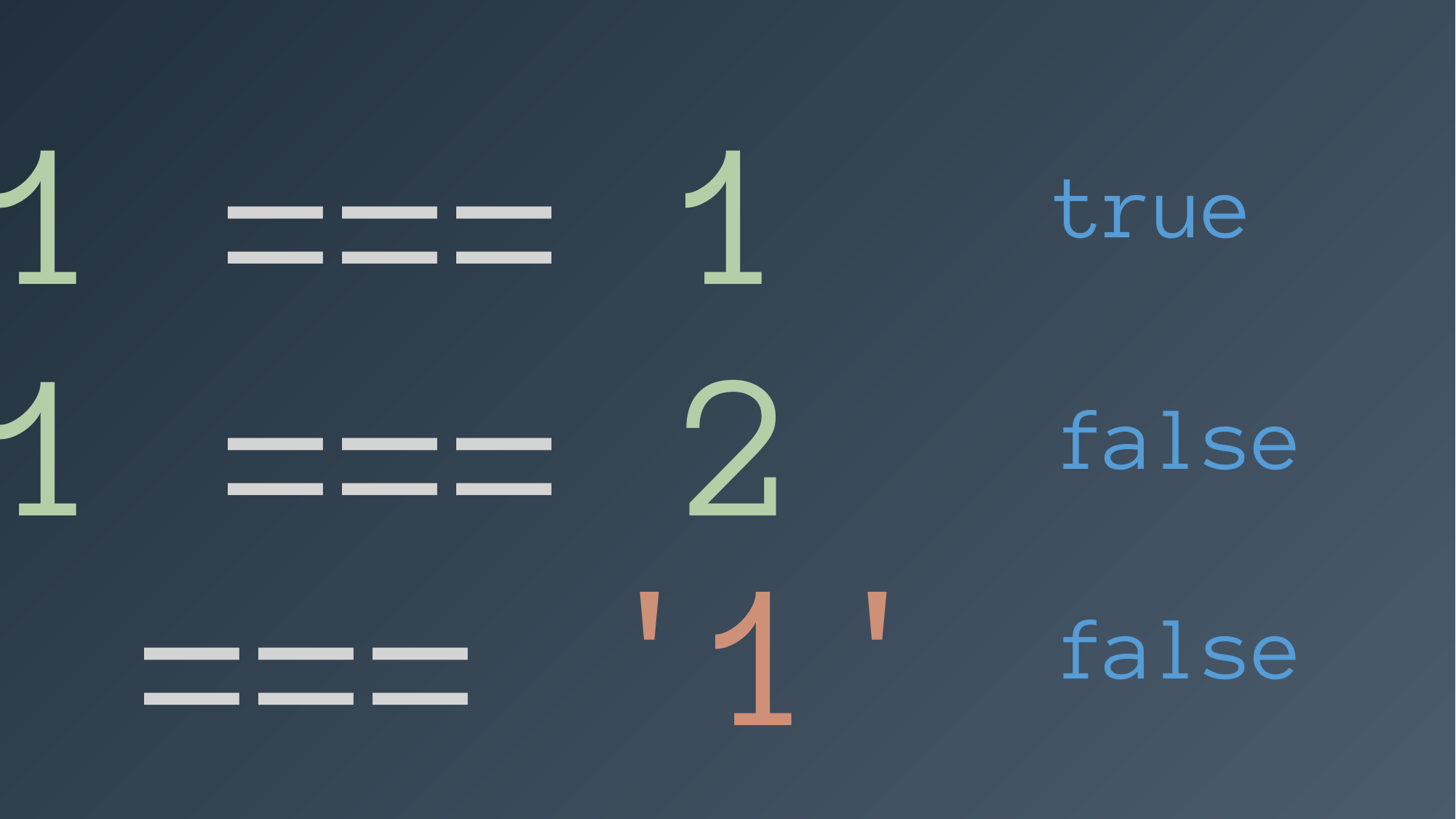

1 === 1
true
1 === 2
false
1 === '1'
false